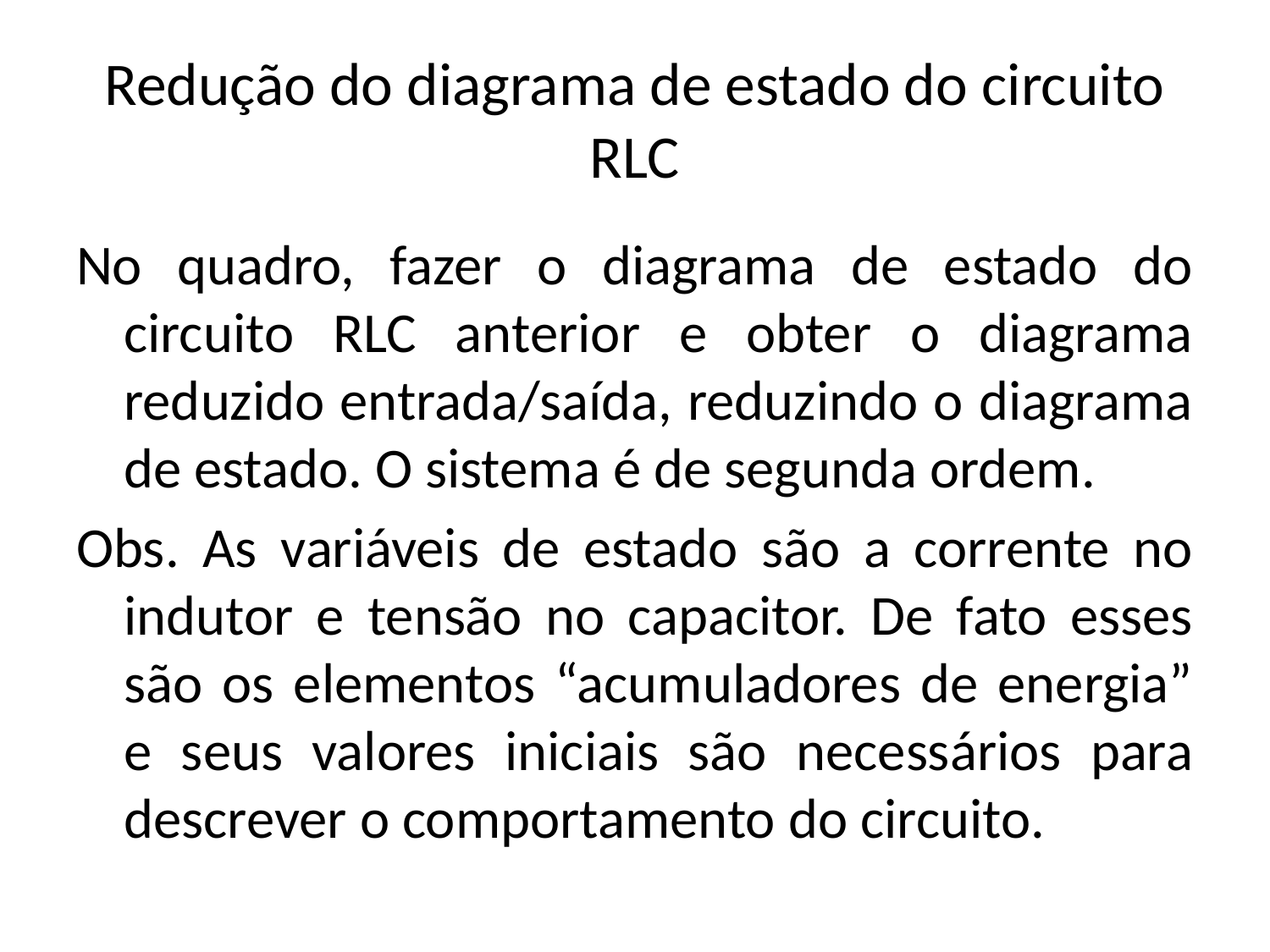

# Redução do diagrama de estado do circuito RLC
No quadro, fazer o diagrama de estado do circuito RLC anterior e obter o diagrama reduzido entrada/saída, reduzindo o diagrama de estado. O sistema é de segunda ordem.
Obs. As variáveis de estado são a corrente no indutor e tensão no capacitor. De fato esses são os elementos “acumuladores de energia” e seus valores iniciais são necessários para descrever o comportamento do circuito.